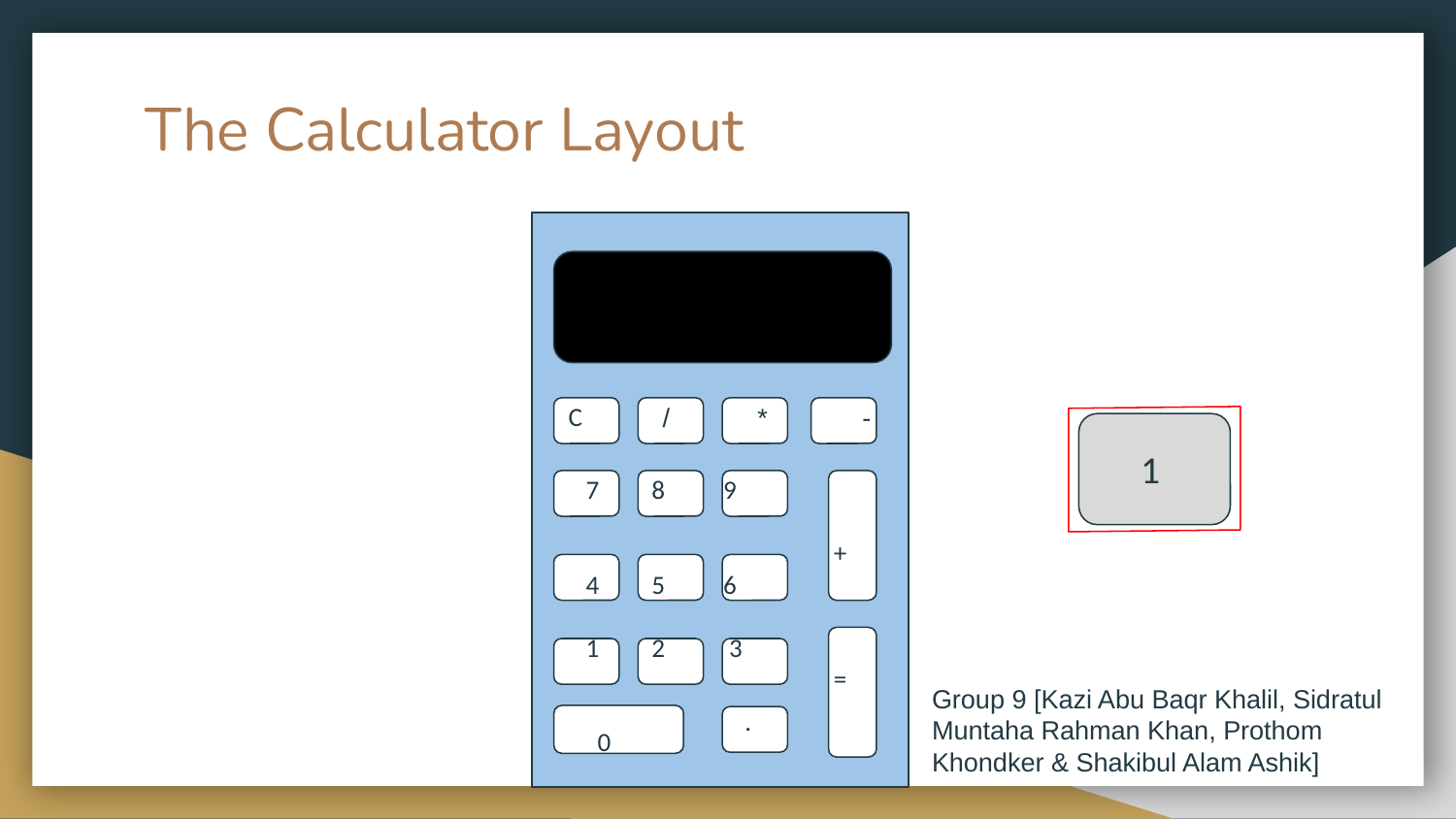

# The Calculator Layout

C
    /            *             -

     1
   7         8          9

   4         5          6

   1         2           3

     0

  +

  =

        .

Group 9 [Kazi Abu Baqr Khalil, Sidratul Muntaha Rahman Khan, Prothom Khondker & Shakibul Alam Ashik]